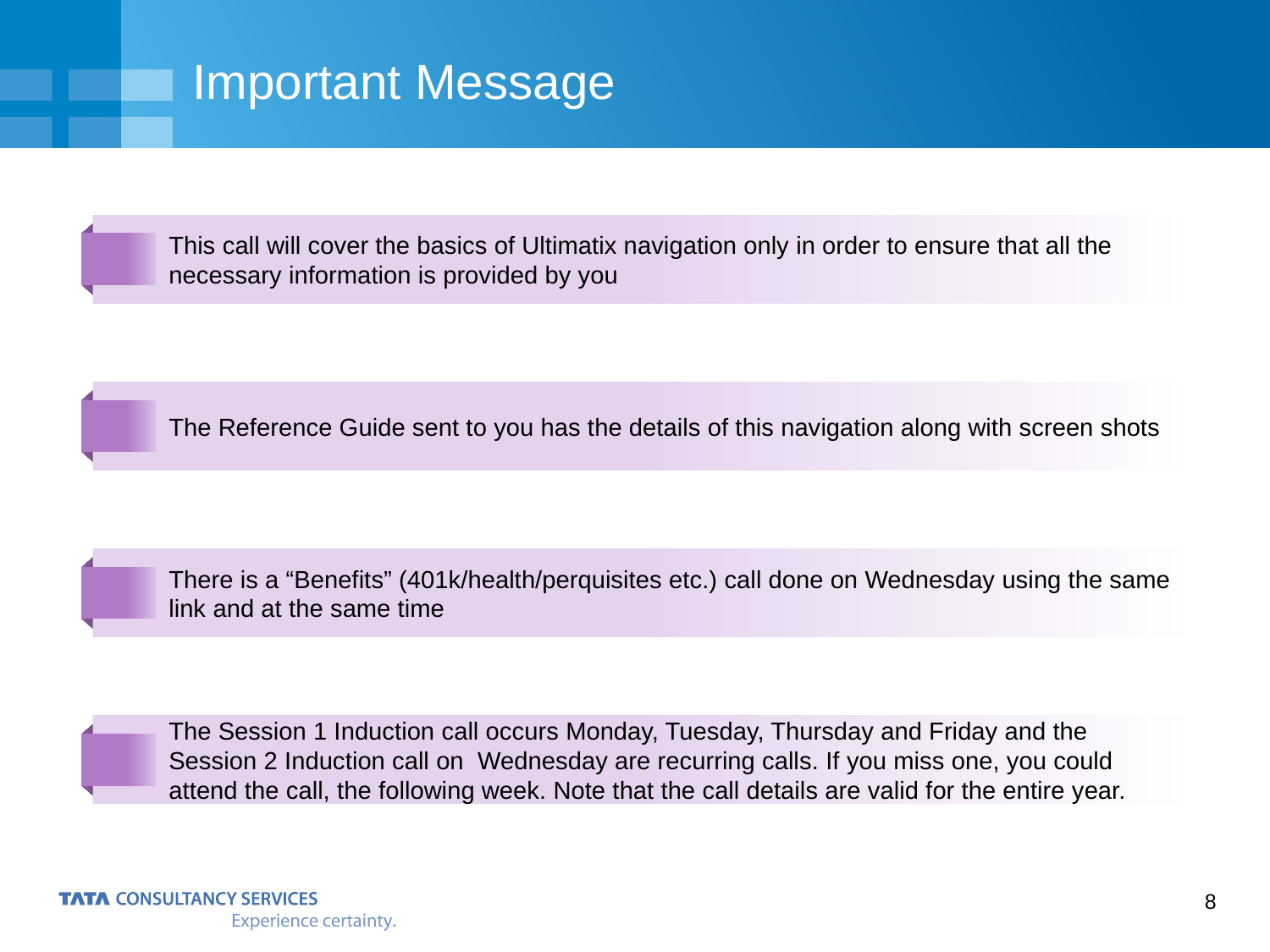

# Important Message
This call will cover the basics of Ultimatix navigation only in order to ensure that all the necessary information is provided by you

The Reference Guide sent to you has the details of this navigation along with screen shots

There is a “Benefits” (401k/health/perquisites etc.) call done on Wednesday using the same link and at the same time

The Session 1 Induction call occurs Monday, Tuesday, Thursday and Friday and the Session 2 Induction call on  Wednesday are recurring calls. If you miss one, you could attend the call, the following week. Note that the call details are valid for the entire year.